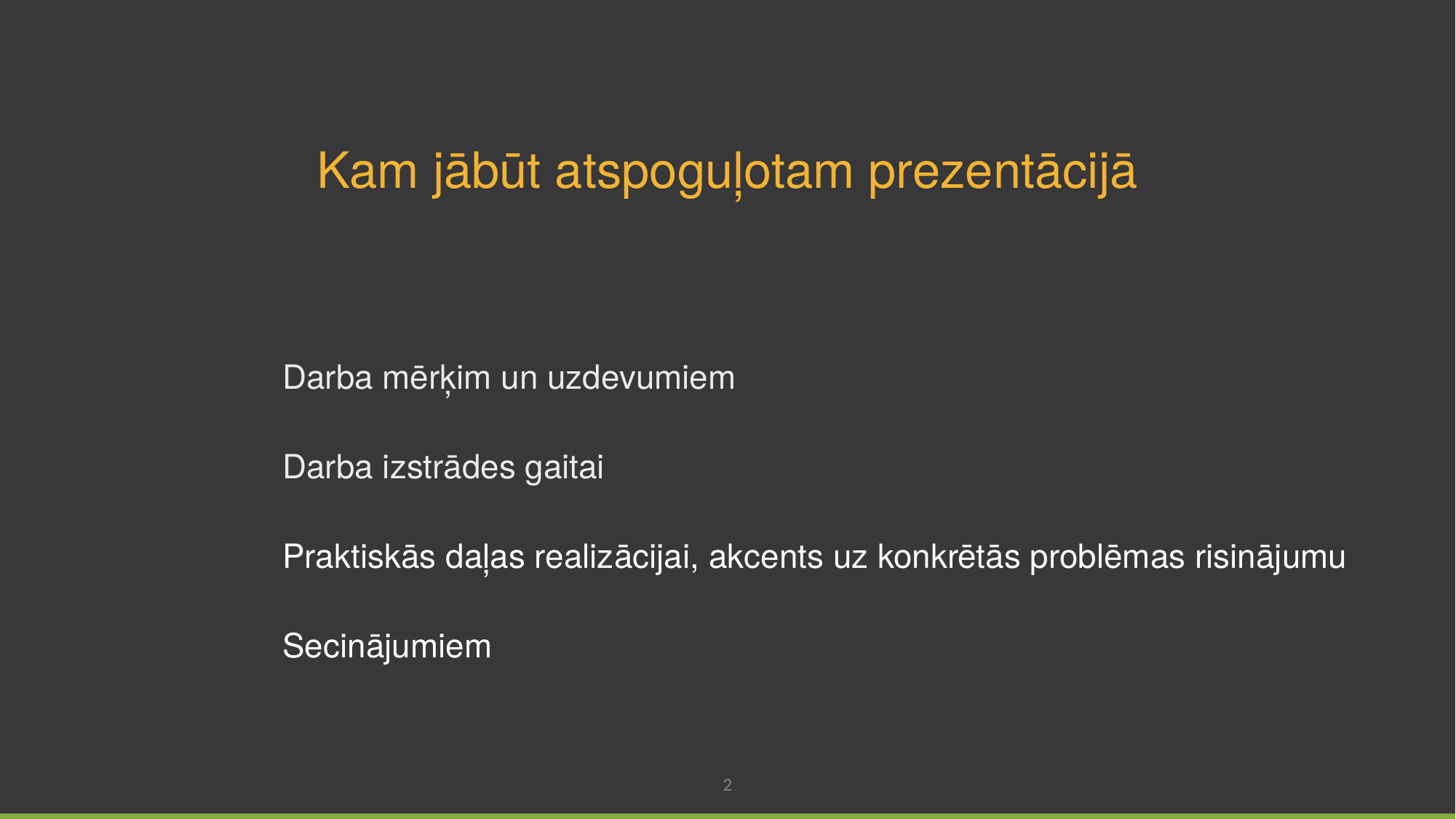

Kam jābūt atspoguļotam prezentācijā
Darba mērķim un uzdevumiem
Darba izstrādes gaitai
Praktiskās daļas realizācijai, akcents uz konkrētās problēmas risinājumu
Secinājumiem
2